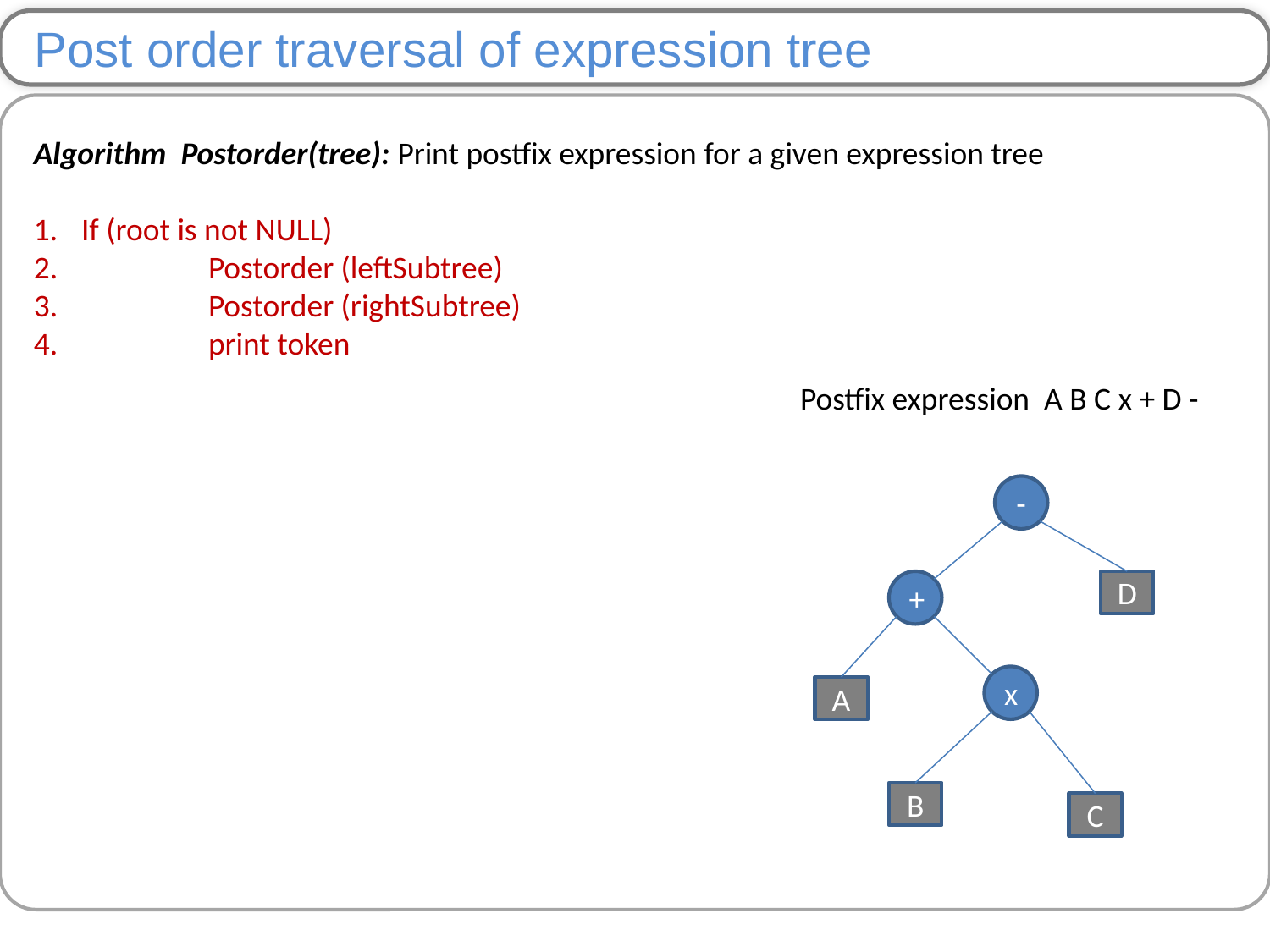

Post order traversal of expression tree

Algorithm  Postorder(tree): Print postfix expression for a given expression tree

If (root is not NULL)
 	Postorder (leftSubtree)
 	Postorder (rightSubtree)
 	print token

Postfix expression  A B C x + D -
-
+
D
x
A
B
C